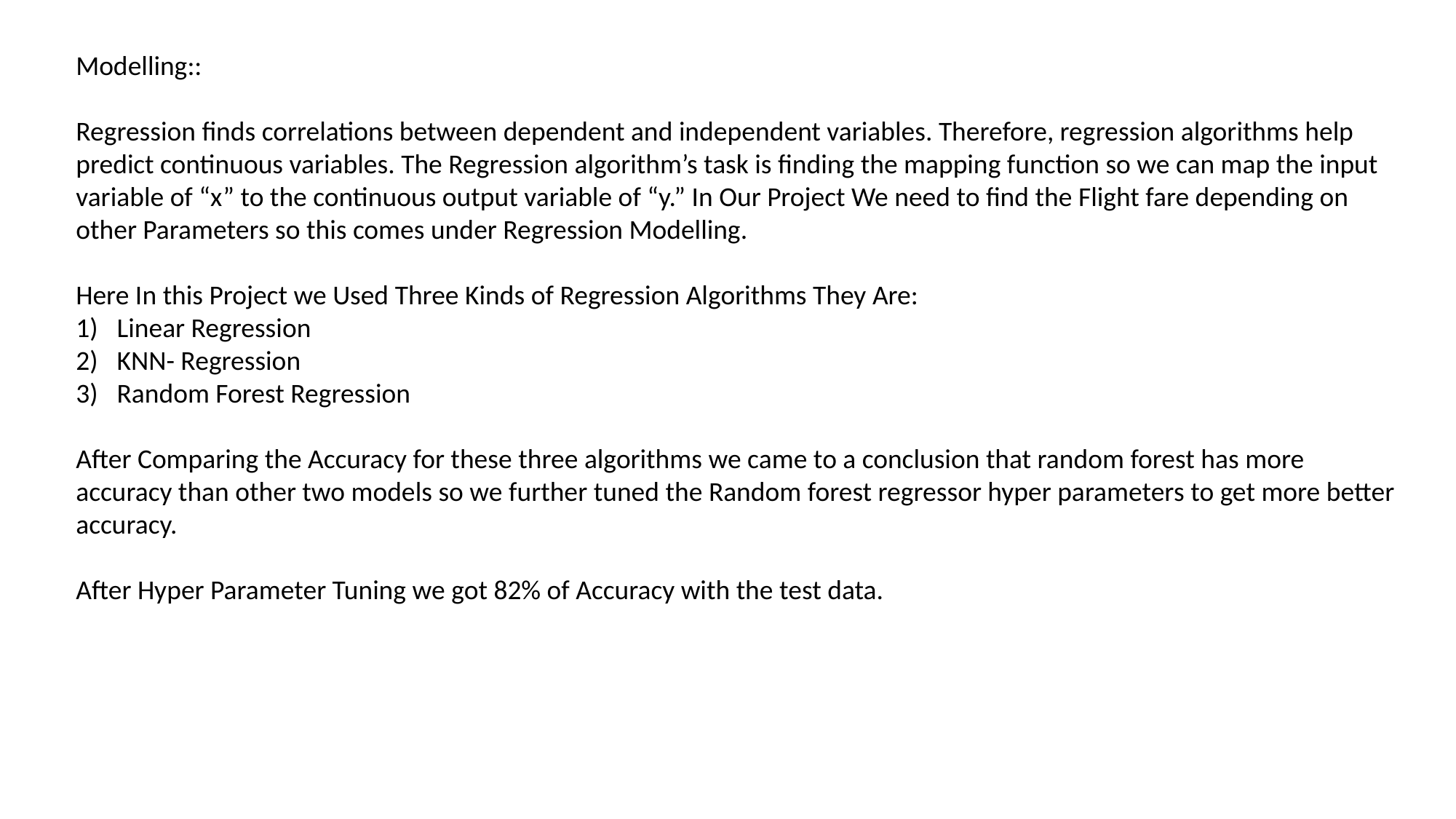

Modelling::

Regression finds correlations between dependent and independent variables. Therefore, regression algorithms help predict continuous variables. The Regression algorithm’s task is finding the mapping function so we can map the input variable of “x” to the continuous output variable of “y.” In Our Project We need to find the Flight fare depending on other Parameters so this comes under Regression Modelling.

Here In this Project we Used Three Kinds of Regression Algorithms They Are:
Linear Regression
KNN- Regression
Random Forest Regression

After Comparing the Accuracy for these three algorithms we came to a conclusion that random forest has more accuracy than other two models so we further tuned the Random forest regressor hyper parameters to get more better accuracy.

After Hyper Parameter Tuning we got 82% of Accuracy with the test data.